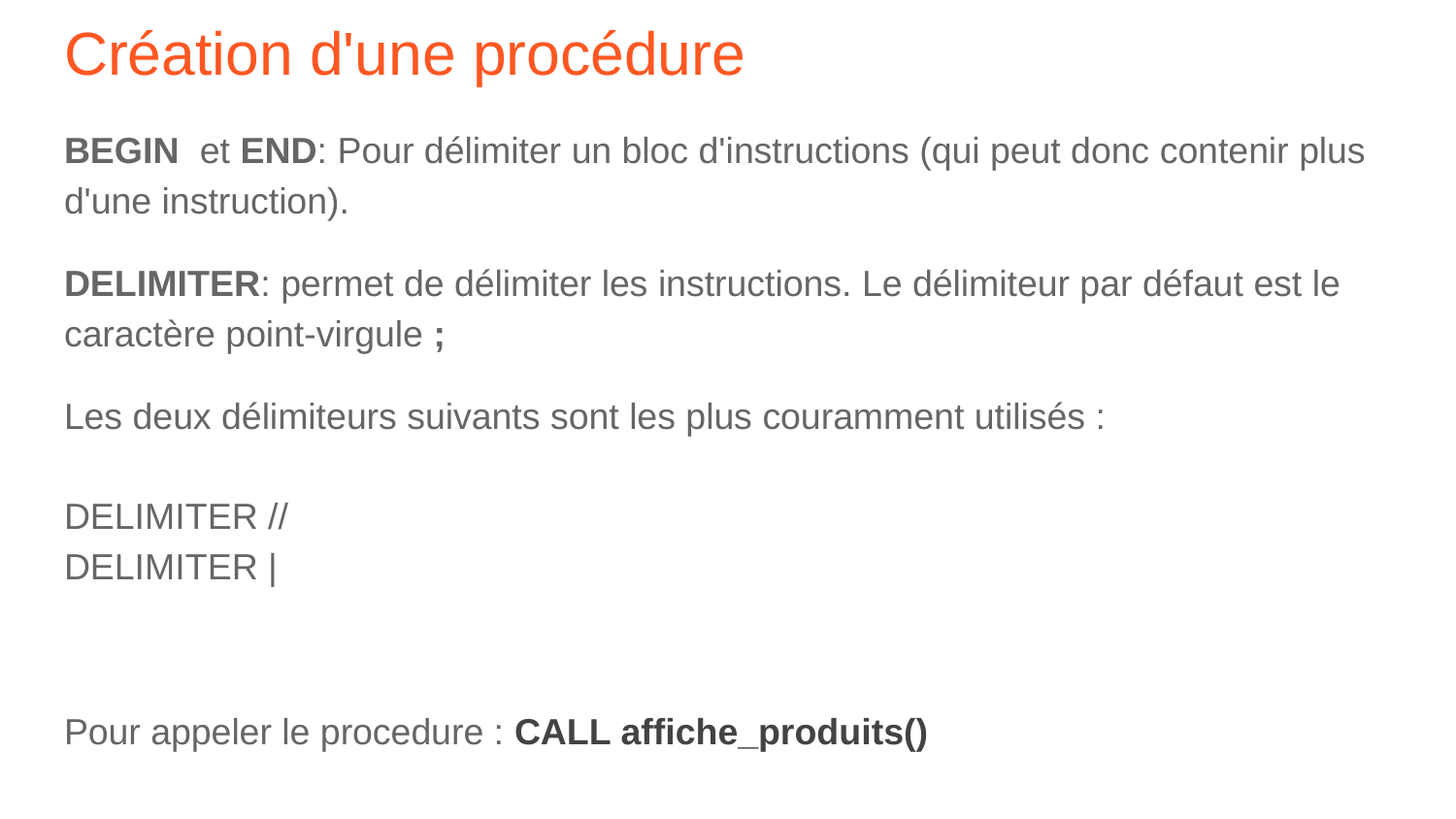

# Création d'une procédure
BEGIN  et END: Pour délimiter un bloc d'instructions (qui peut donc contenir plus d'une instruction).
DELIMITER: permet de délimiter les instructions. Le délimiteur par défaut est le caractère point-virgule ;
Les deux délimiteurs suivants sont les plus couramment utilisés :
DELIMITER //
DELIMITER |

Pour appeler le procedure : CALL affiche_produits()